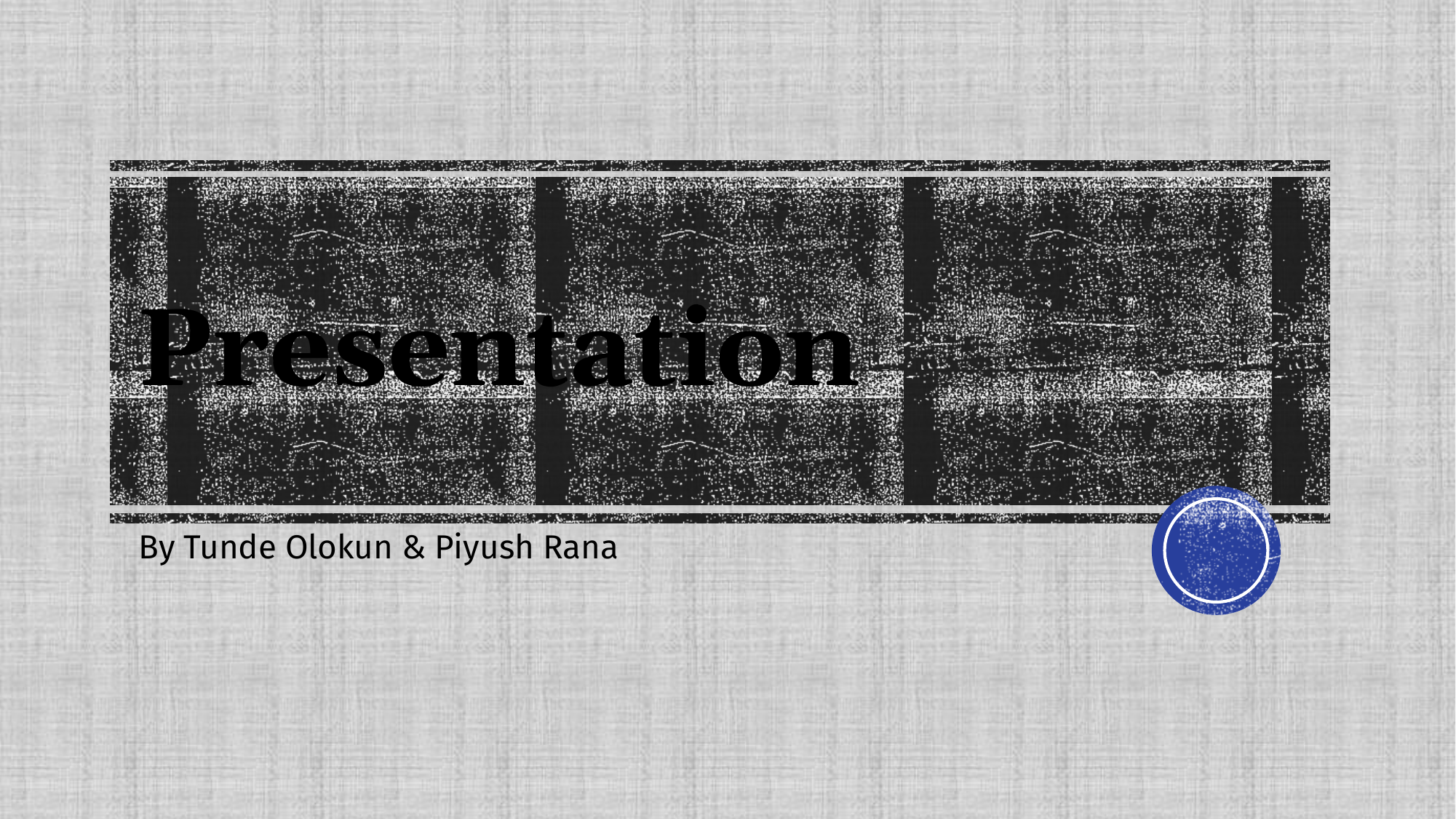

# Presentation
By Tunde Olokun & Piyush Rana